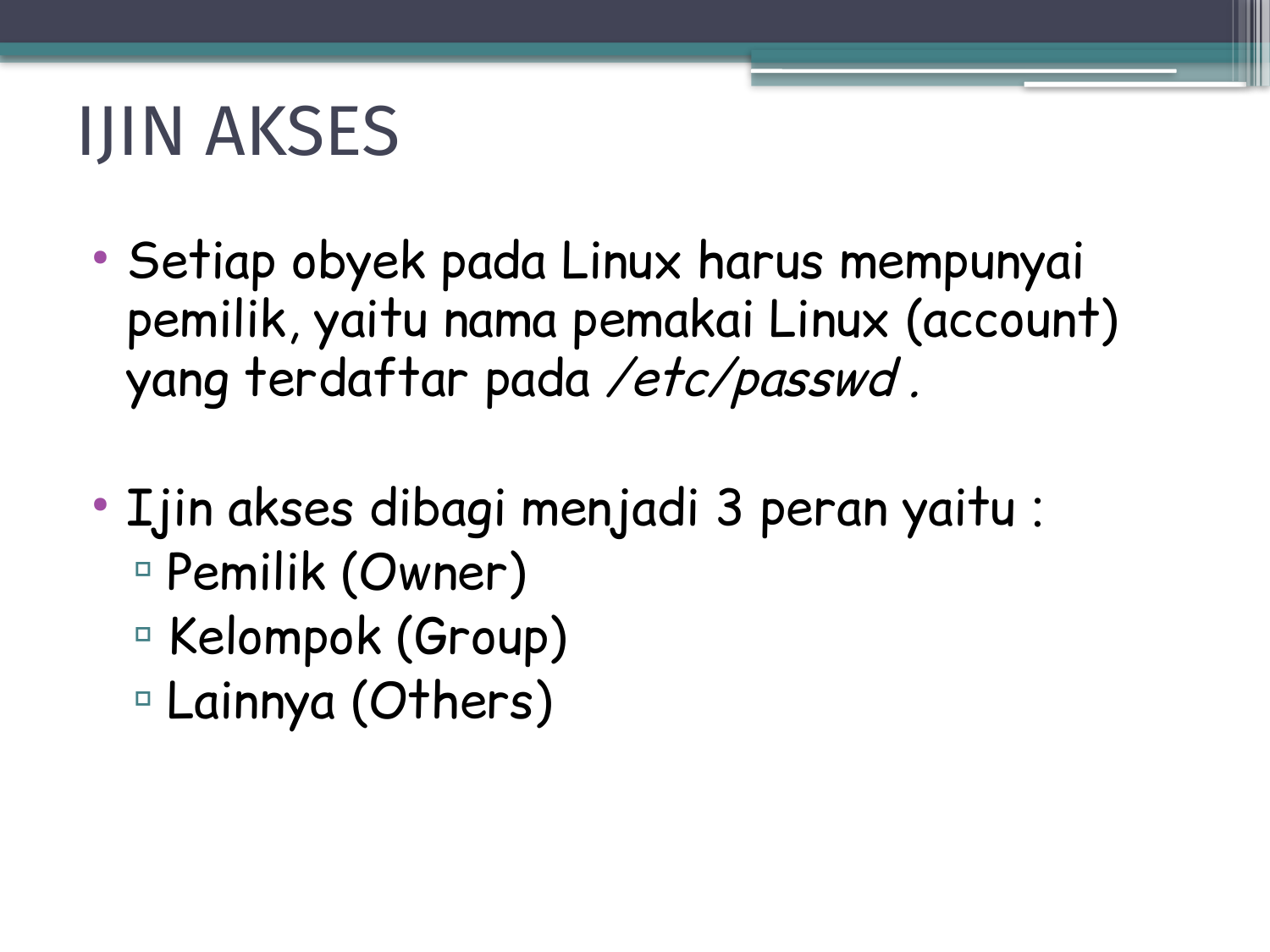

# IJIN AKSES
Setiap obyek pada Linux harus mempunyai pemilik, yaitu nama pemakai Linux (account) yang terdaftar pada /etc/passwd .

Ijin akses dibagi menjadi 3 peran yaitu :
Pemilik (Owner)
Kelompok (Group)
Lainnya (Others)